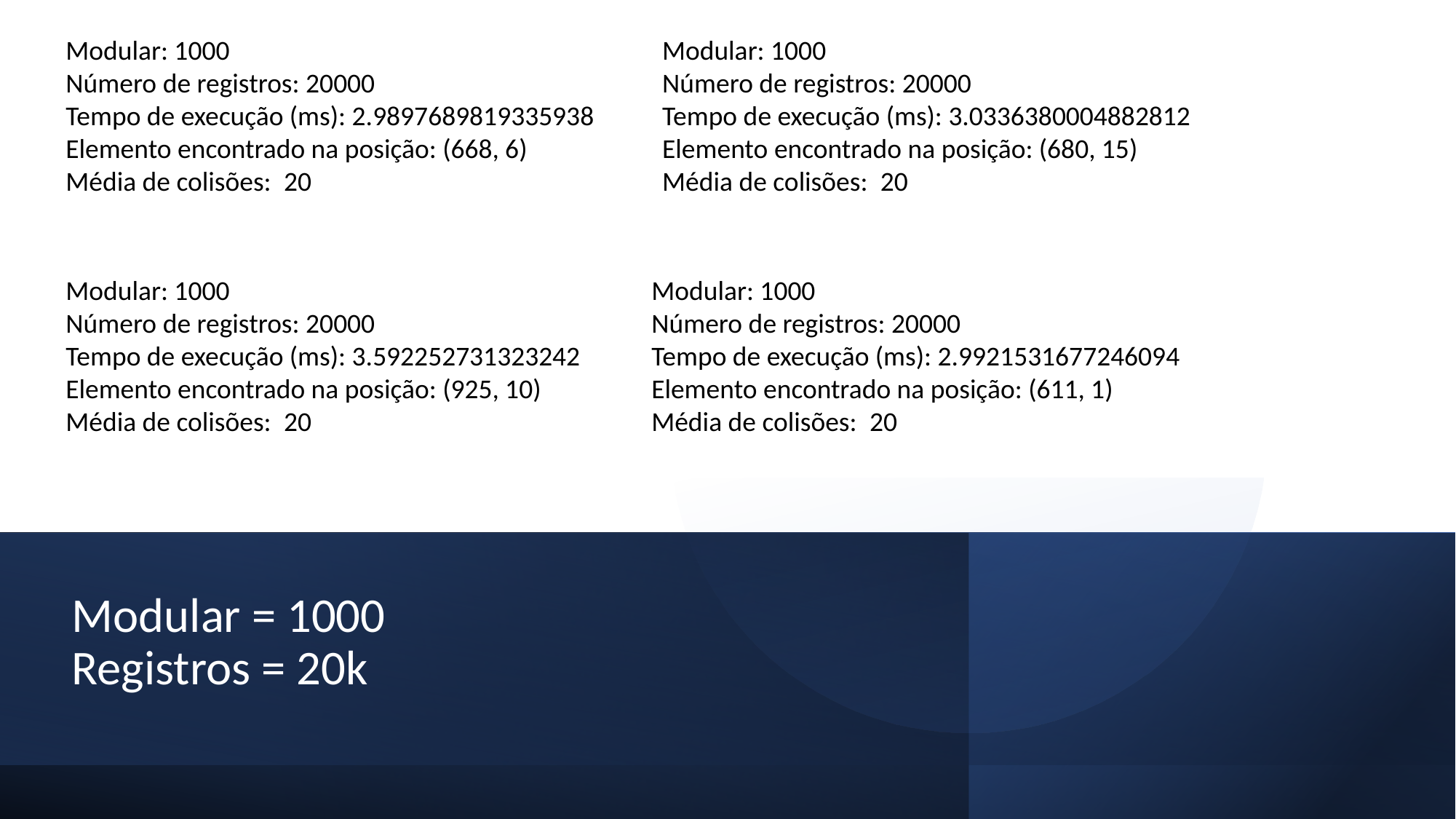

Modular: 1000
Número de registros: 20000
Tempo de execução (ms): 2.9897689819335938
Elemento encontrado na posição: (668, 6)
Média de colisões:  20
Modular: 1000
Número de registros: 20000
Tempo de execução (ms): 3.0336380004882812
Elemento encontrado na posição: (680, 15)
Média de colisões:  20

Modular: 1000
Número de registros: 20000
Tempo de execução (ms): 3.592252731323242
Elemento encontrado na posição: (925, 10)
Média de colisões:  20

Modular: 1000
Número de registros: 20000
Tempo de execução (ms): 2.9921531677246094
Elemento encontrado na posição: (611, 1)
Média de colisões:  20

# Modular = 1000 Registros = 20k